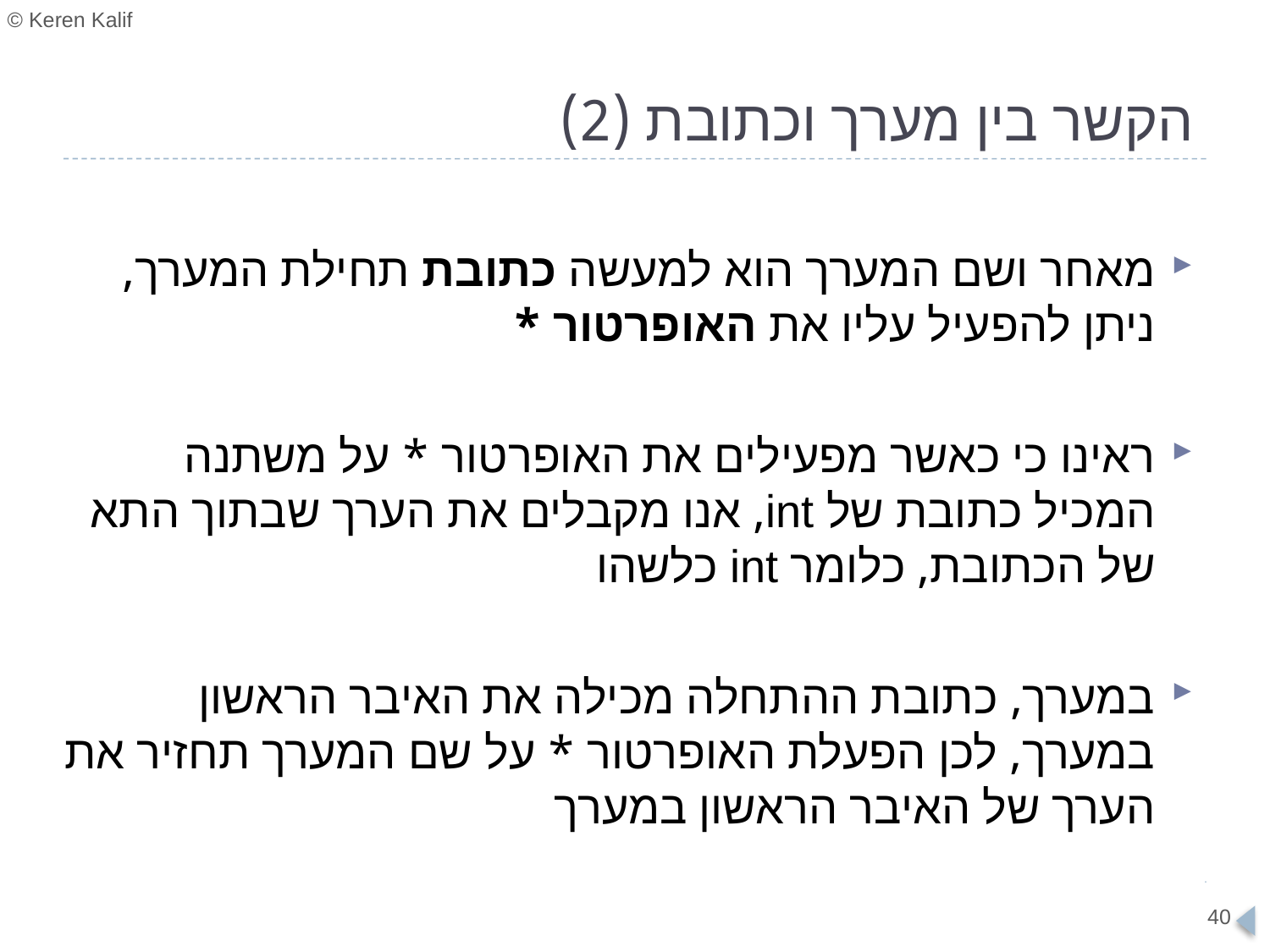

# הקשר בין מערך וכתובת (2)

מאחר ושם המערך הוא למעשה כתובת תחילת המערך, ניתן להפעיל עליו את האופרטור *

ראינו כי כאשר מפעילים את האופרטור * על משתנה המכיל כתובת של int, אנו מקבלים את הערך שבתוך התא של הכתובת, כלומר int כלשהו

במערך, כתובת ההתחלה מכילה את האיבר הראשון במערך, לכן הפעלת האופרטור * על שם המערך תחזיר את הערך של האיבר הראשון במערך